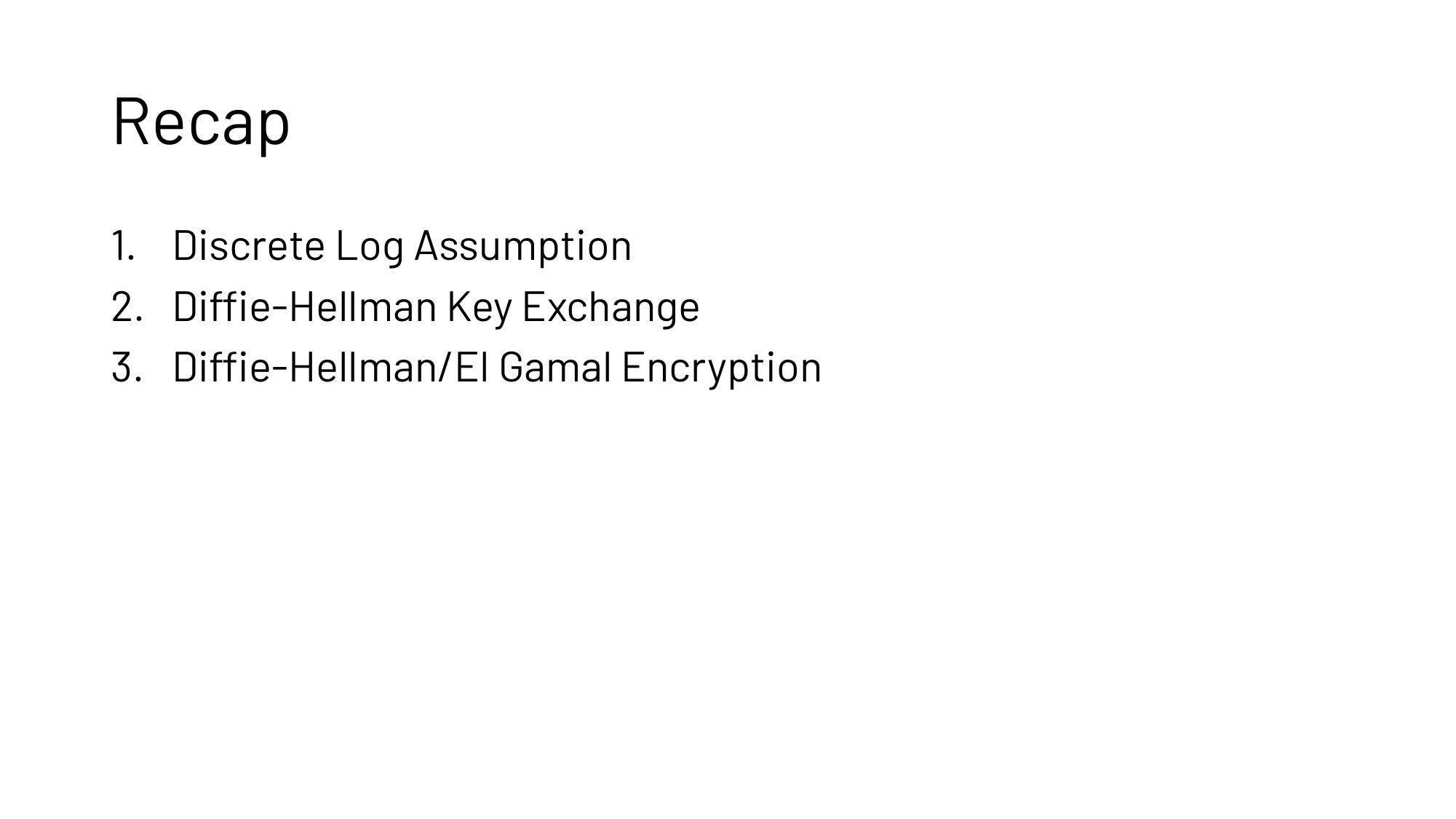

# Recap
Discrete Log Assumption
Diffie-Hellman Key Exchange
Diffie-Hellman/El Gamal Encryption